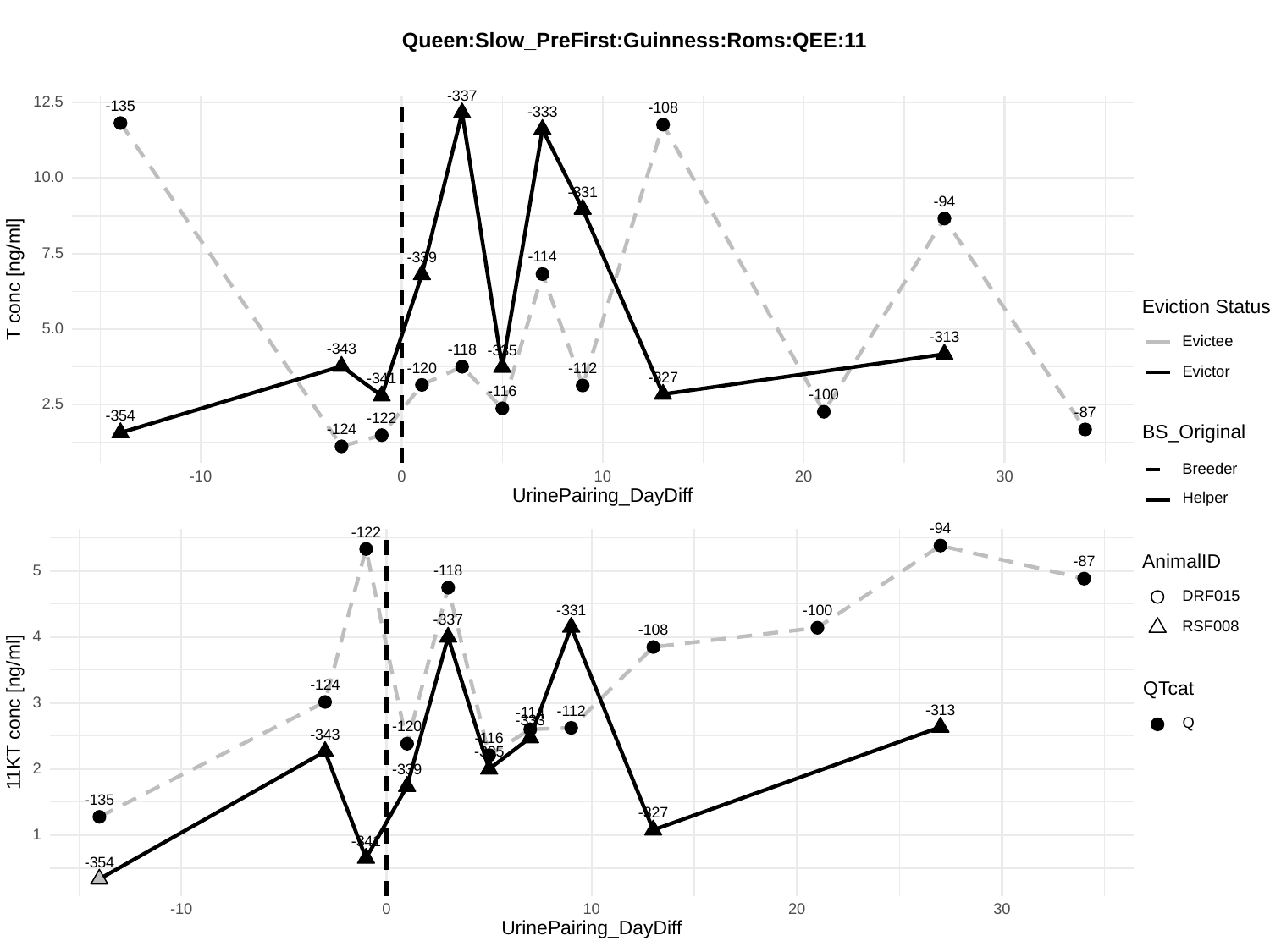

Queen:Slow_PreFirst:Guinness:Roms:QEE:11
-337

12.5
-135

-108

-333

10.0

-331
-94

7.5
-114
-339

T conc [ng/ml]

Eviction Status
5.0

-313
Evictee

-343
-118
-335

-120
-112
Evictor

-327

-341

-116
-100
2.5

-87
-354
-122

BS_Original
-124

Breeder

30
-10
0
10
20
UrinePairing_DayDiff
Helper

-94
-122

AnimalID
-87
5
-118

DRF015

-331
-100
-337

RSF008

-108

4

-124
QTcat

3

11KT conc [ng/ml]
-313
-112
-114
-333

Q

-120

-343
-116

-335

2
-339

-135

-327

1

-341

-354

30
-10
0
10
20
UrinePairing_DayDiff